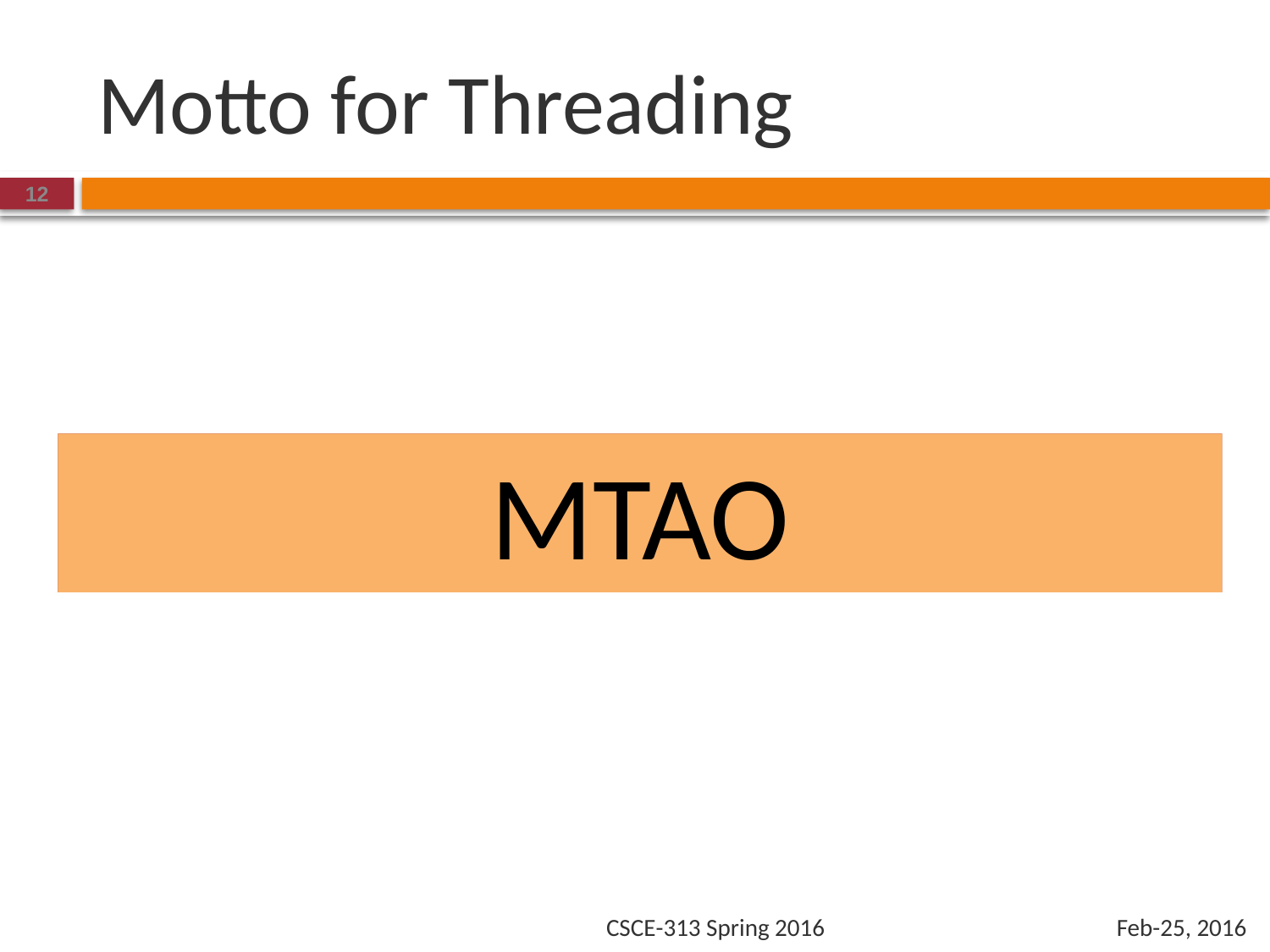

# Motto for Threading
Feb-25, 2016
Multiple Things at Once
MTAO
12
CSCE-313 Spring 2016